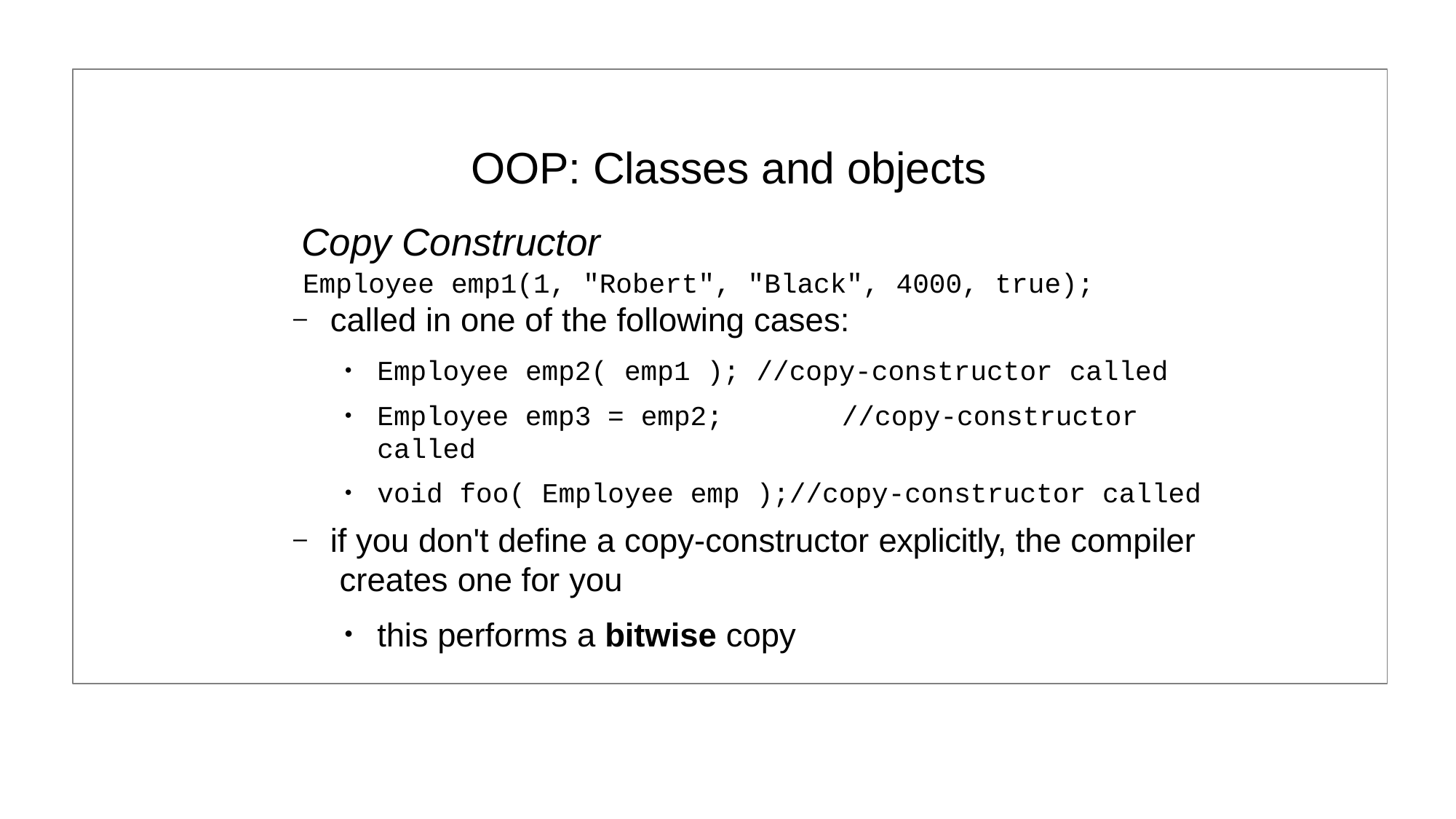

# OOP: Classes and objects
Copy Constructor
Employee emp1(1, "Robert", "Black", 4000, true);
called in one of the following cases:
Employee emp2( emp1 ); //copy-constructor called
Employee emp3 = emp2;	//copy-constructor called
void foo( Employee emp );//copy-constructor called
if you don't define a copy-constructor explicitly, the compiler  creates one for you
this performs a bitwise copy